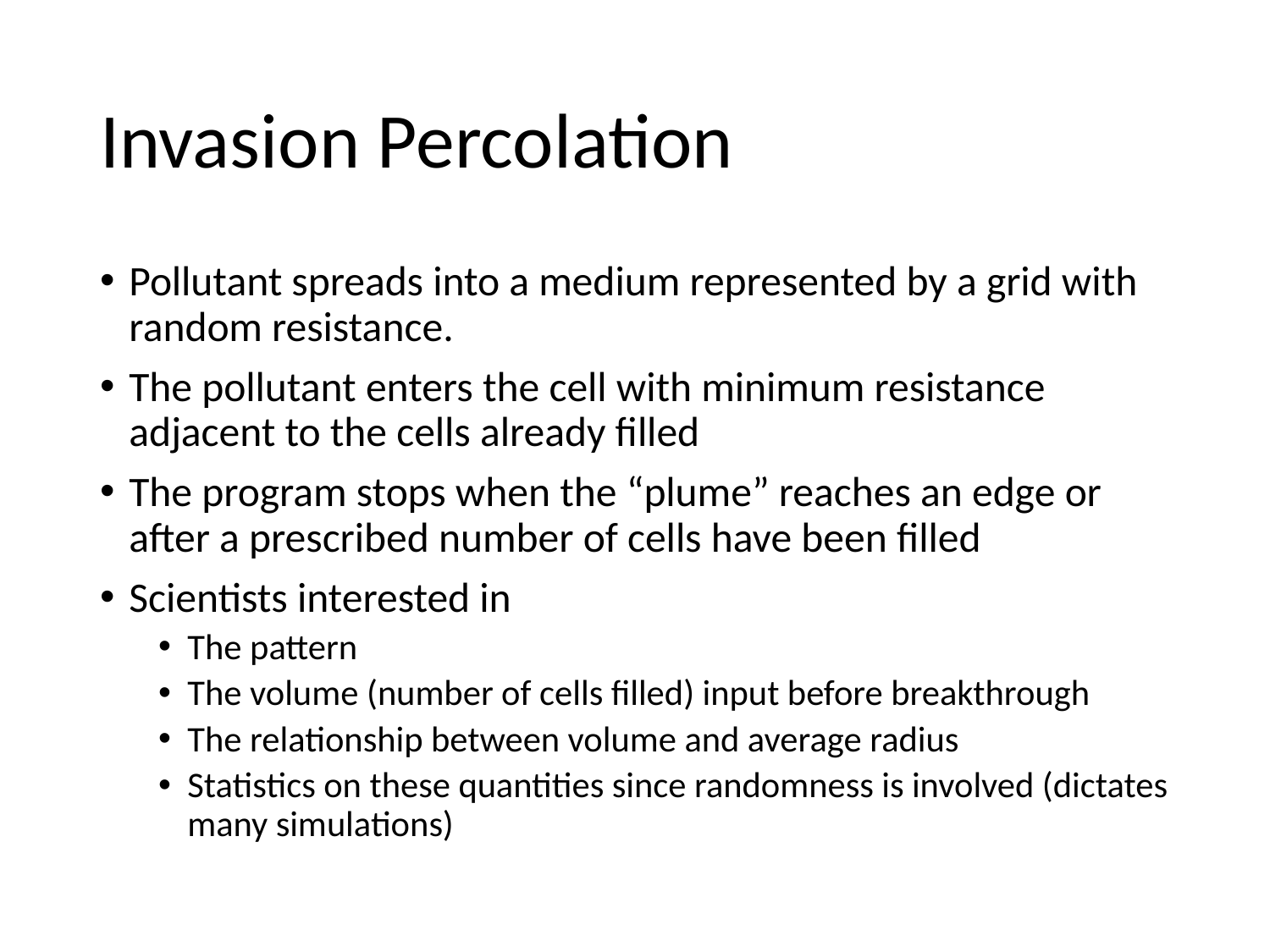

# Invasion Percolation
Pollutant spreads into a medium represented by a grid with random resistance.
The pollutant enters the cell with minimum resistance adjacent to the cells already filled
The program stops when the “plume” reaches an edge or after a prescribed number of cells have been filled
Scientists interested in
The pattern
The volume (number of cells filled) input before breakthrough
The relationship between volume and average radius
Statistics on these quantities since randomness is involved (dictates many simulations)